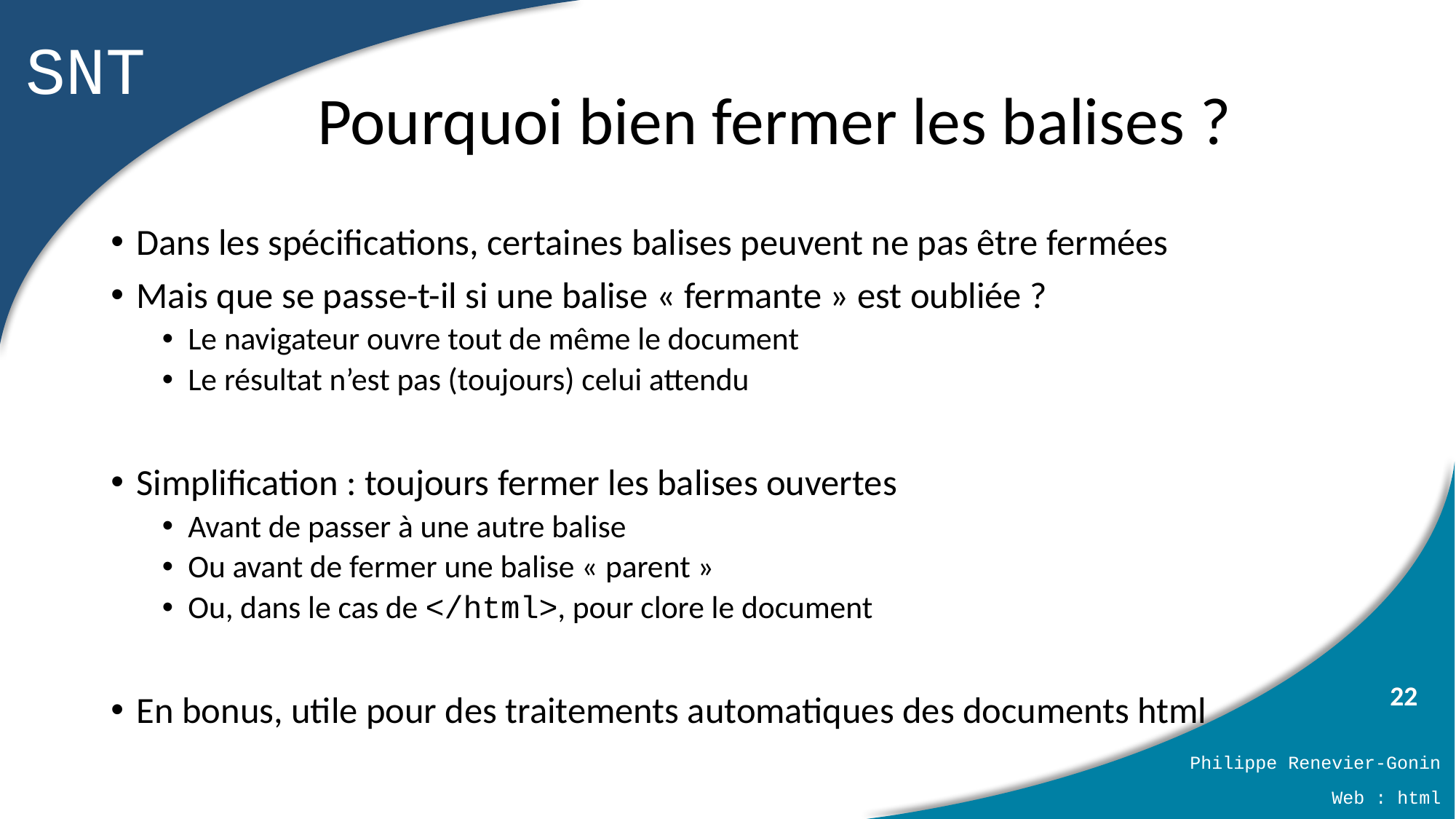

# Pourquoi bien fermer les balises ?
Dans les spécifications, certaines balises peuvent ne pas être fermées
Mais que se passe-t-il si une balise « fermante » est oubliée ?
Le navigateur ouvre tout de même le document
Le résultat n’est pas (toujours) celui attendu

Simplification : toujours fermer les balises ouvertes
Avant de passer à une autre balise
Ou avant de fermer une balise « parent »
Ou, dans le cas de </html>, pour clore le document

En bonus, utile pour des traitements automatiques des documents html